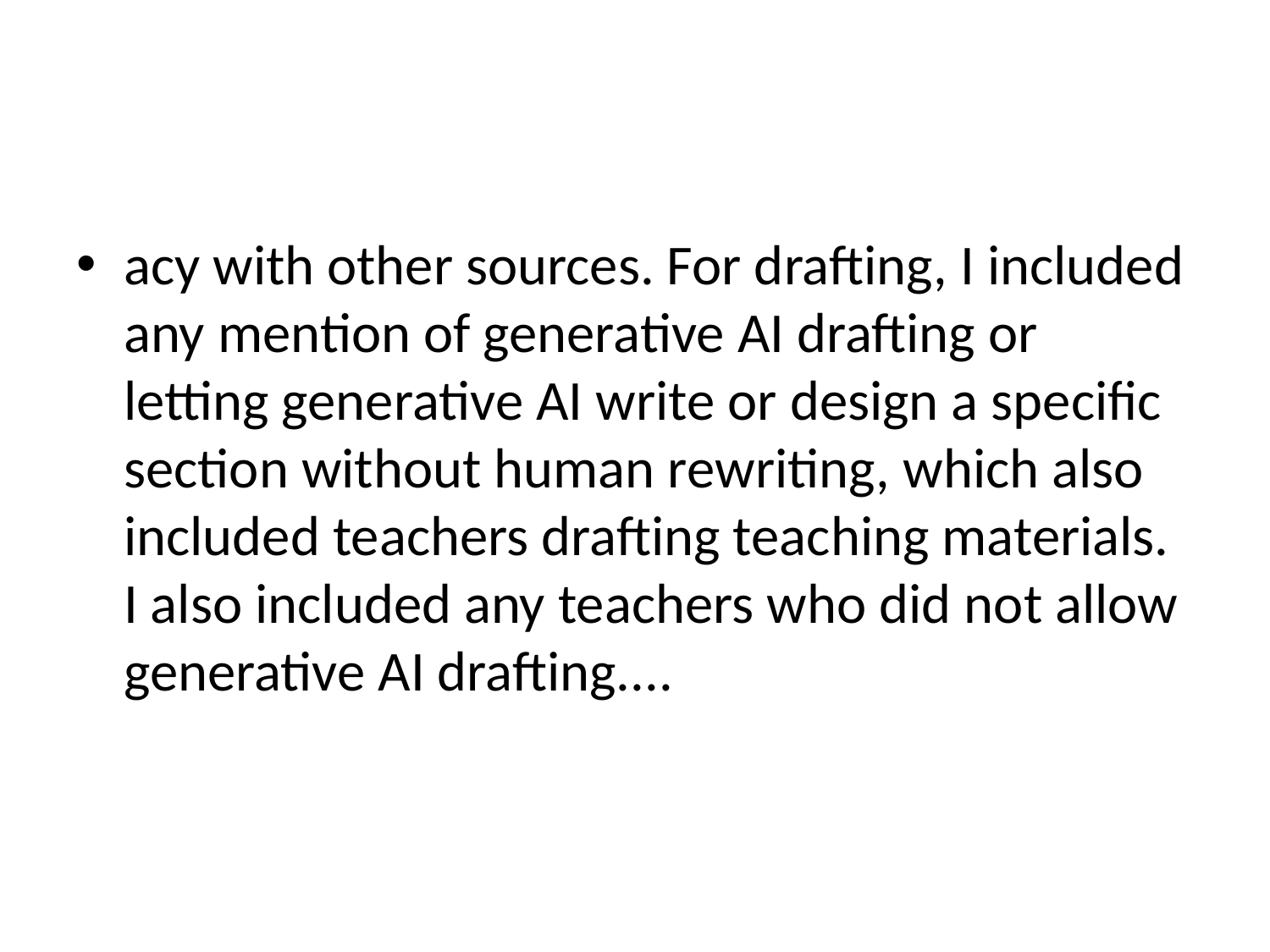

#
acy with other sources. For drafting, I included any mention of generative AI drafting or letting generative AI write or design a specific section without human rewriting, which also included teachers drafting teaching materials. I also included any teachers who did not allow generative AI drafting....